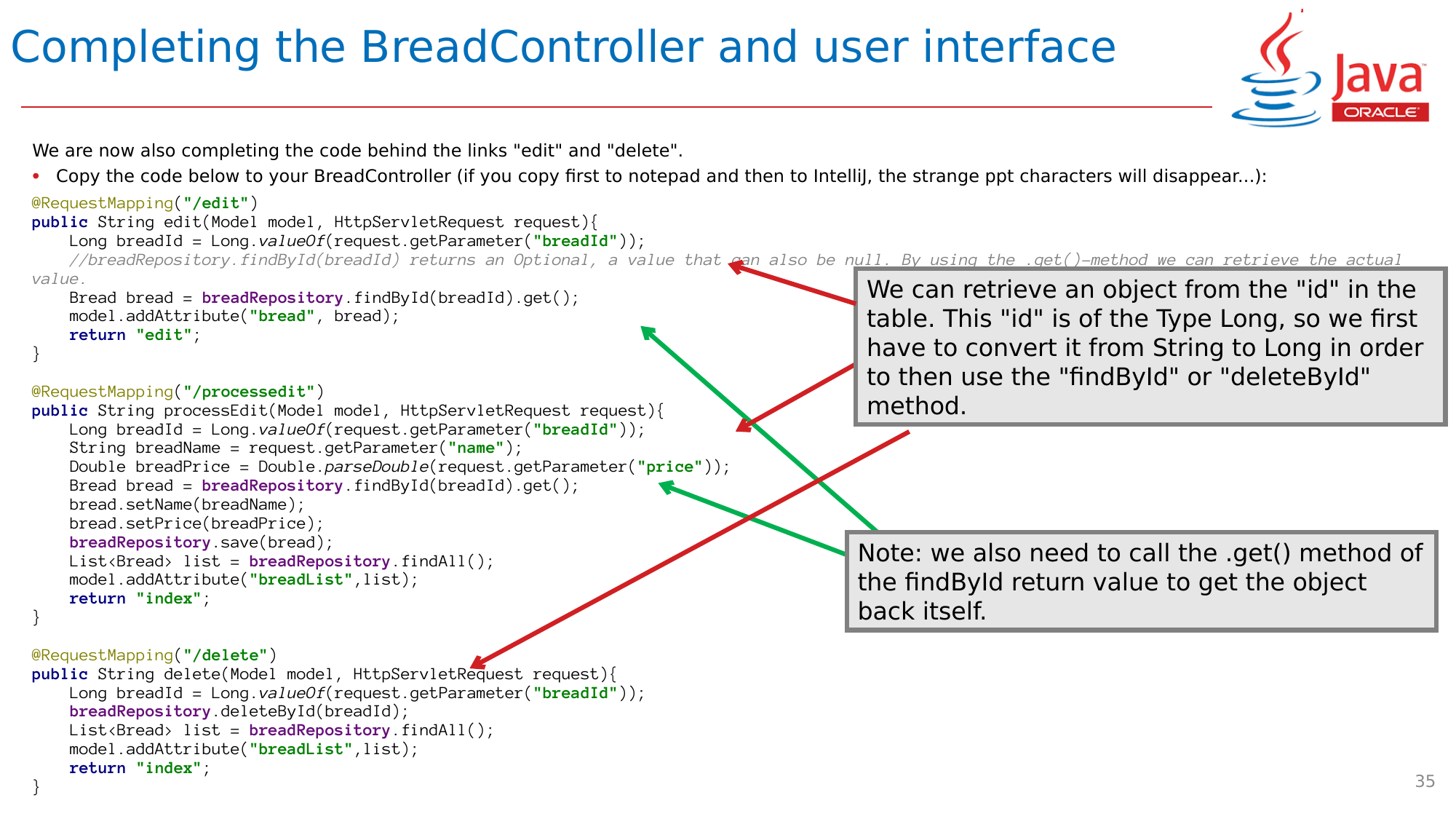

# Completing the BreadController and user interface
We are now also completing the code behind the links "edit" and "delete".
Copy the code below to your BreadController (if you copy first to notepad and then to IntelliJ, the strange ppt characters will disappear...):
@RequestMapping("/edit")
public String edit(Model model, HttpServletRequest request){
    Long breadId = Long.valueOf(request.getParameter("breadId"));
    //breadRepository.findById(breadId) returns an Optional, a value that can also be null. By using the .get()-method we can retrieve the actual value.
    Bread bread = breadRepository.findById(breadId).get();
    model.addAttribute("bread", bread);
    return "edit";
}
@RequestMapping("/processedit")
public String processEdit(Model model, HttpServletRequest request){
    Long breadId = Long.valueOf(request.getParameter("breadId"));
    String breadName = request.getParameter("name");
    Double breadPrice = Double.parseDouble(request.getParameter("price"));
    Bread bread = breadRepository.findById(breadId).get();
    bread.setName(breadName);
    bread.setPrice(breadPrice);
    breadRepository.save(bread);
    List<Bread> list = breadRepository.findAll();
    model.addAttribute("breadList",list);
    return "index";
}
@RequestMapping("/delete")
public String delete(Model model, HttpServletRequest request){
    Long breadId = Long.valueOf(request.getParameter("breadId"));
    breadRepository.deleteById(breadId);
    List<Bread> list = breadRepository.findAll();
    model.addAttribute("breadList",list);
    return "index";
}

We can retrieve an object from the "id" in the table. This "id" is of the Type Long, so we first have to convert it from String to Long in order to then use the "findById" or "deleteById" method.

Note: we also need to call the .get() method of the findById return value to get the object back itself.
35